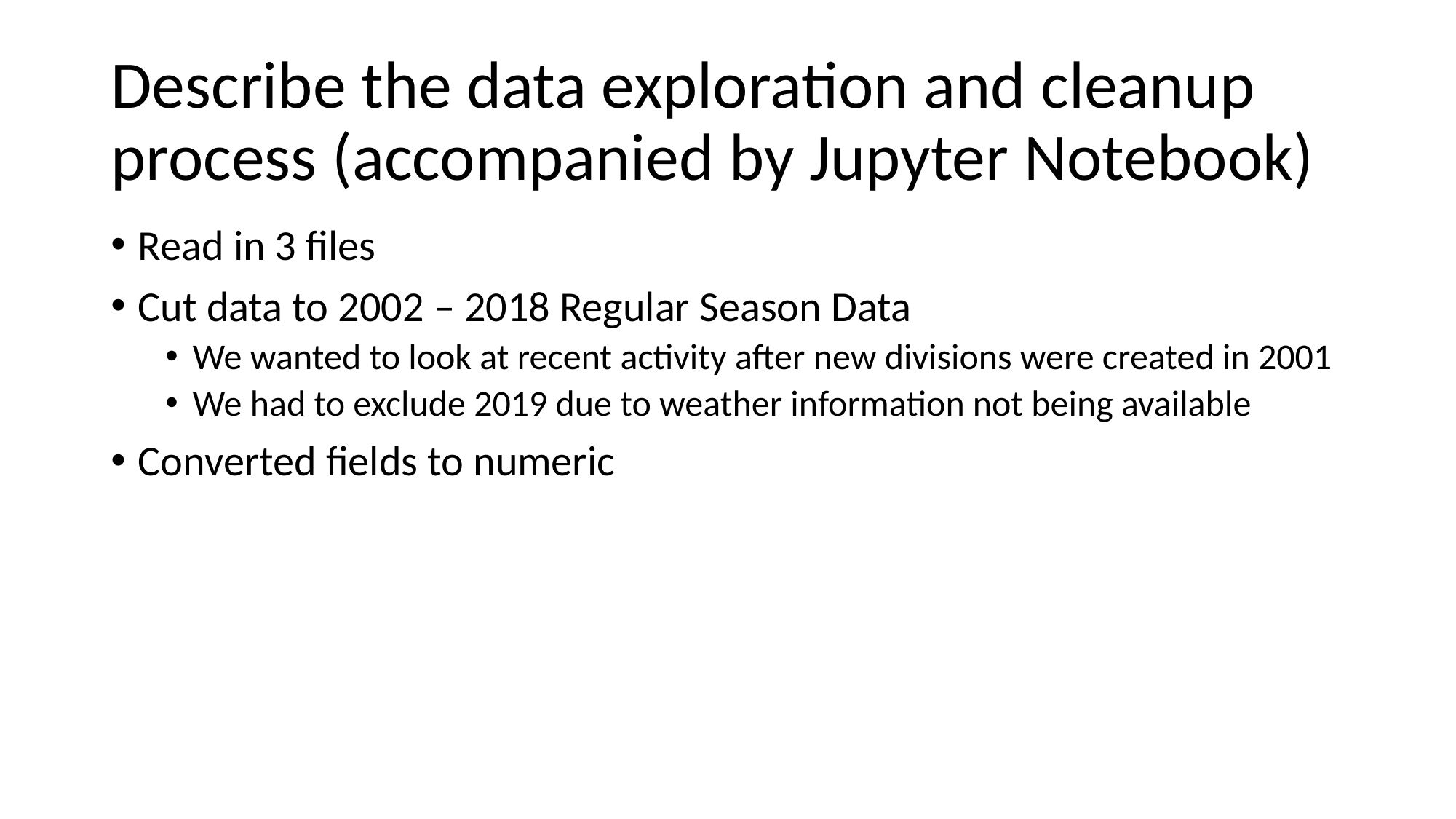

# Describe the data exploration and cleanup process (accompanied by Jupyter Notebook)
Read in 3 files
Cut data to 2002 – 2018 Regular Season Data
We wanted to look at recent activity after new divisions were created in 2001
We had to exclude 2019 due to weather information not being available
Converted fields to numeric